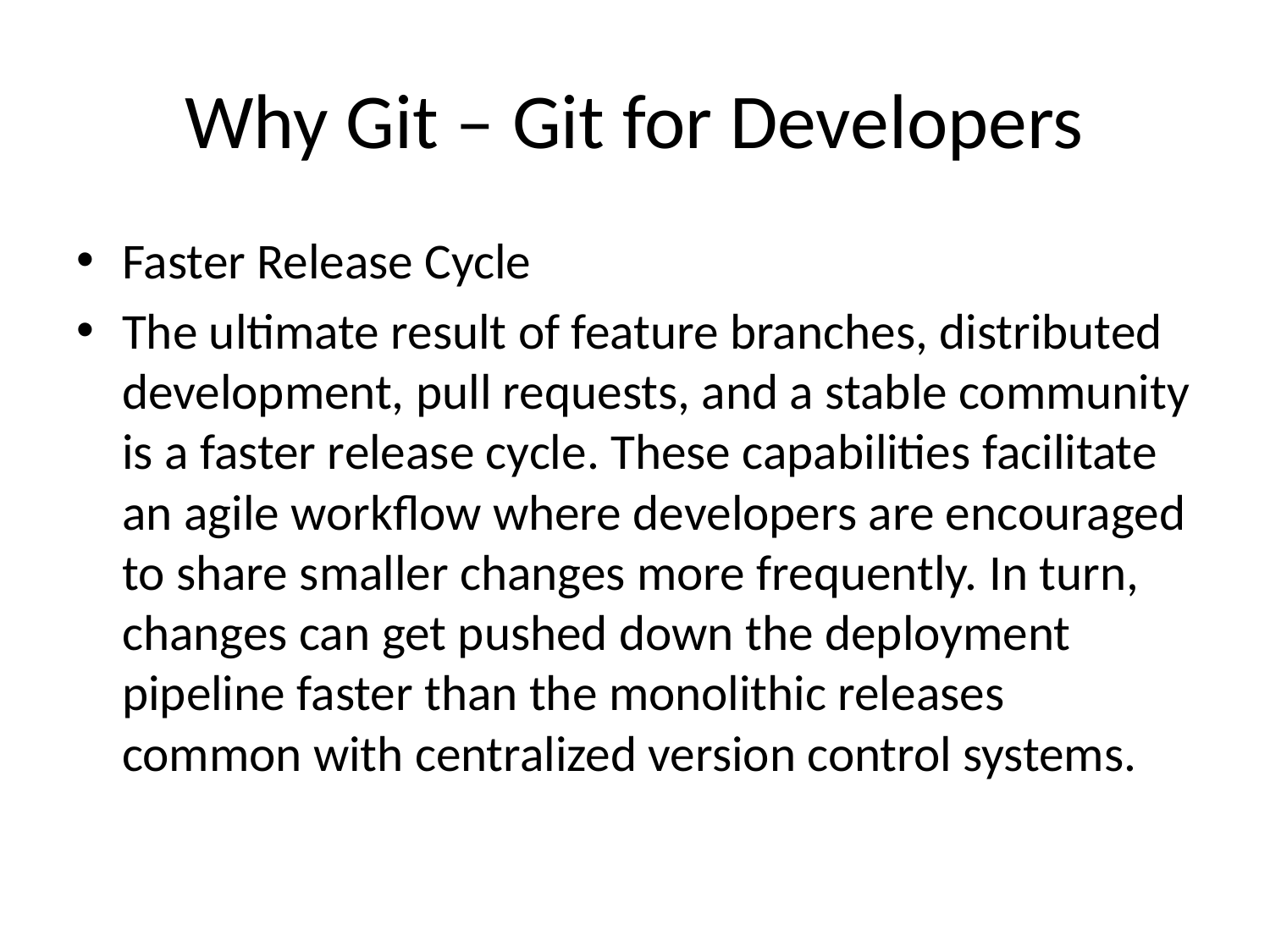

# Why Git – Git for Developers
Faster Release Cycle
The ultimate result of feature branches, distributed development, pull requests, and a stable community is a faster release cycle. These capabilities facilitate an agile workflow where developers are encouraged to share smaller changes more frequently. In turn, changes can get pushed down the deployment pipeline faster than the monolithic releases common with centralized version control systems.